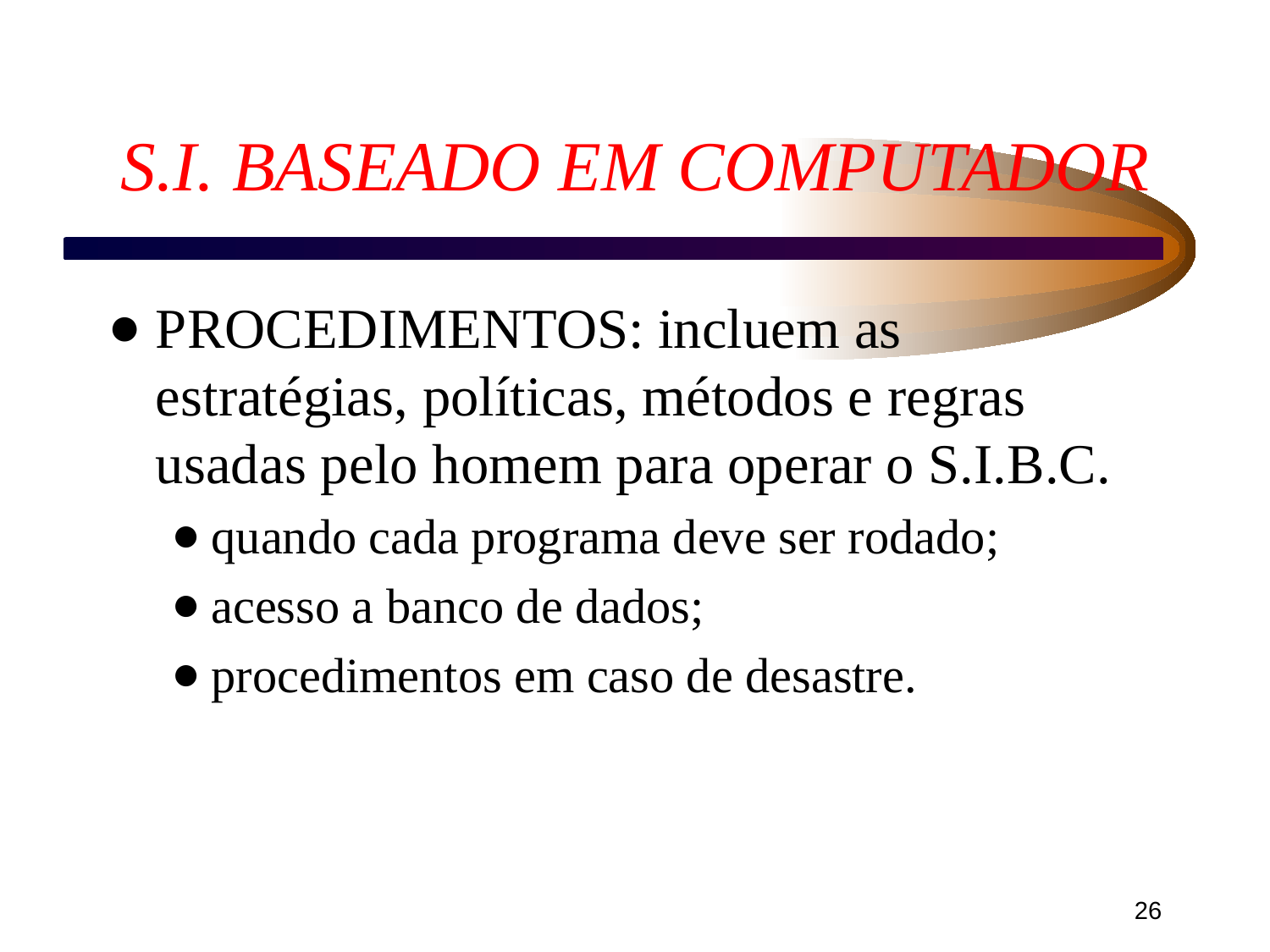

# S.I. BASEADO EM COMPUTADOR
PROCEDIMENTOS: incluem as estratégias, políticas, métodos e regras usadas pelo homem para operar o S.I.B.C.
quando cada programa deve ser rodado;
acesso a banco de dados;
procedimentos em caso de desastre.
26